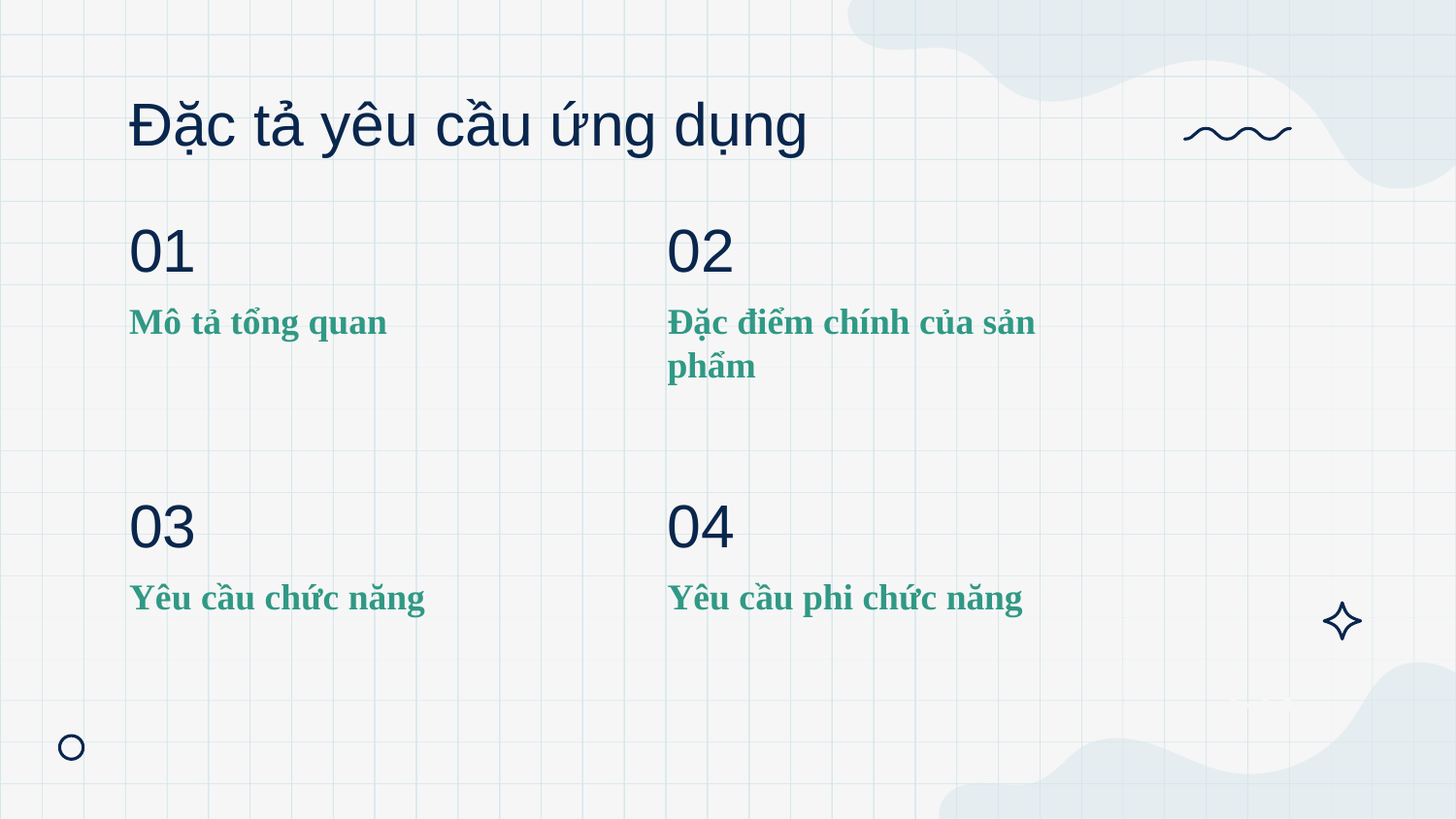

# Đặc tả yêu cầu ứng dụng

01
02
Mô tả tổng quan
Đặc điểm chính của sản phẩm
03
04
Yêu cầu chức năng
Yêu cầu phi chức năng

+8